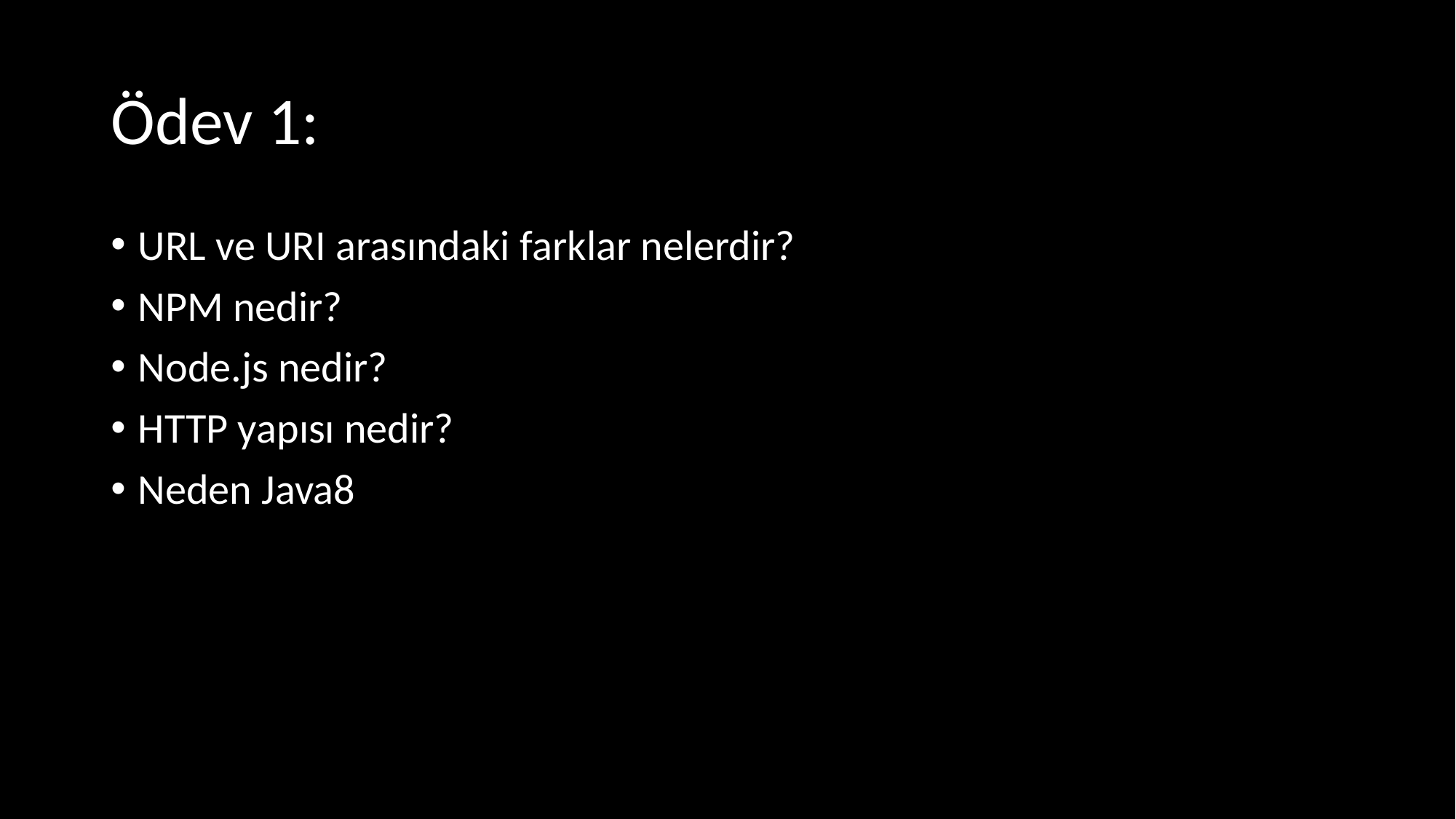

# Ödev 1:
URL ve URI arasındaki farklar nelerdir?
NPM nedir?
Node.js nedir?
HTTP yapısı nedir?
Neden Java8